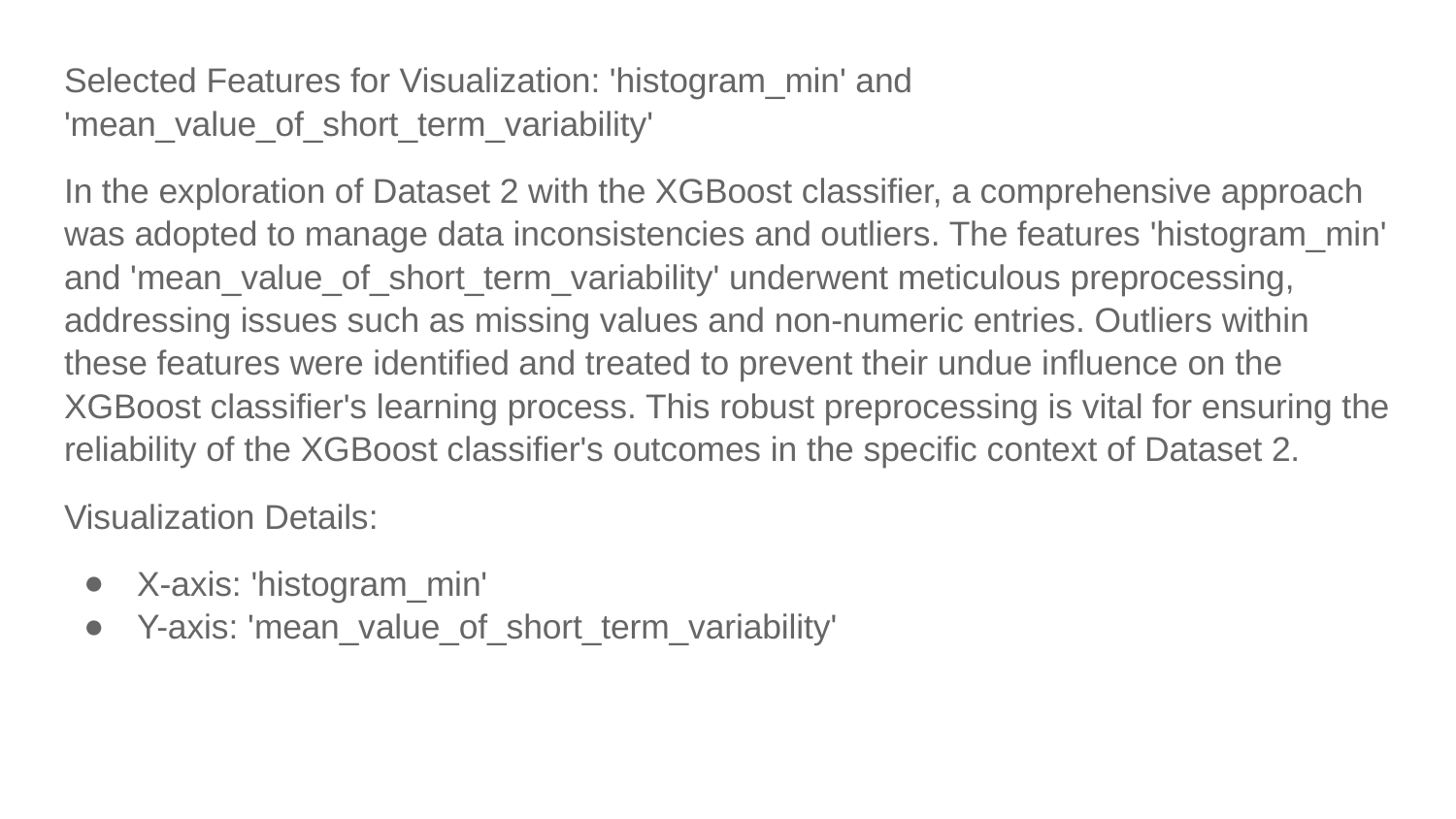

Selected Features for Visualization: 'histogram_min' and 'mean_value_of_short_term_variability'
In the exploration of Dataset 2 with the XGBoost classifier, a comprehensive approach was adopted to manage data inconsistencies and outliers. The features 'histogram_min' and 'mean_value_of_short_term_variability' underwent meticulous preprocessing, addressing issues such as missing values and non-numeric entries. Outliers within these features were identified and treated to prevent their undue influence on the XGBoost classifier's learning process. This robust preprocessing is vital for ensuring the reliability of the XGBoost classifier's outcomes in the specific context of Dataset 2.
Visualization Details:
X-axis: 'histogram_min'
Y-axis: 'mean_value_of_short_term_variability'